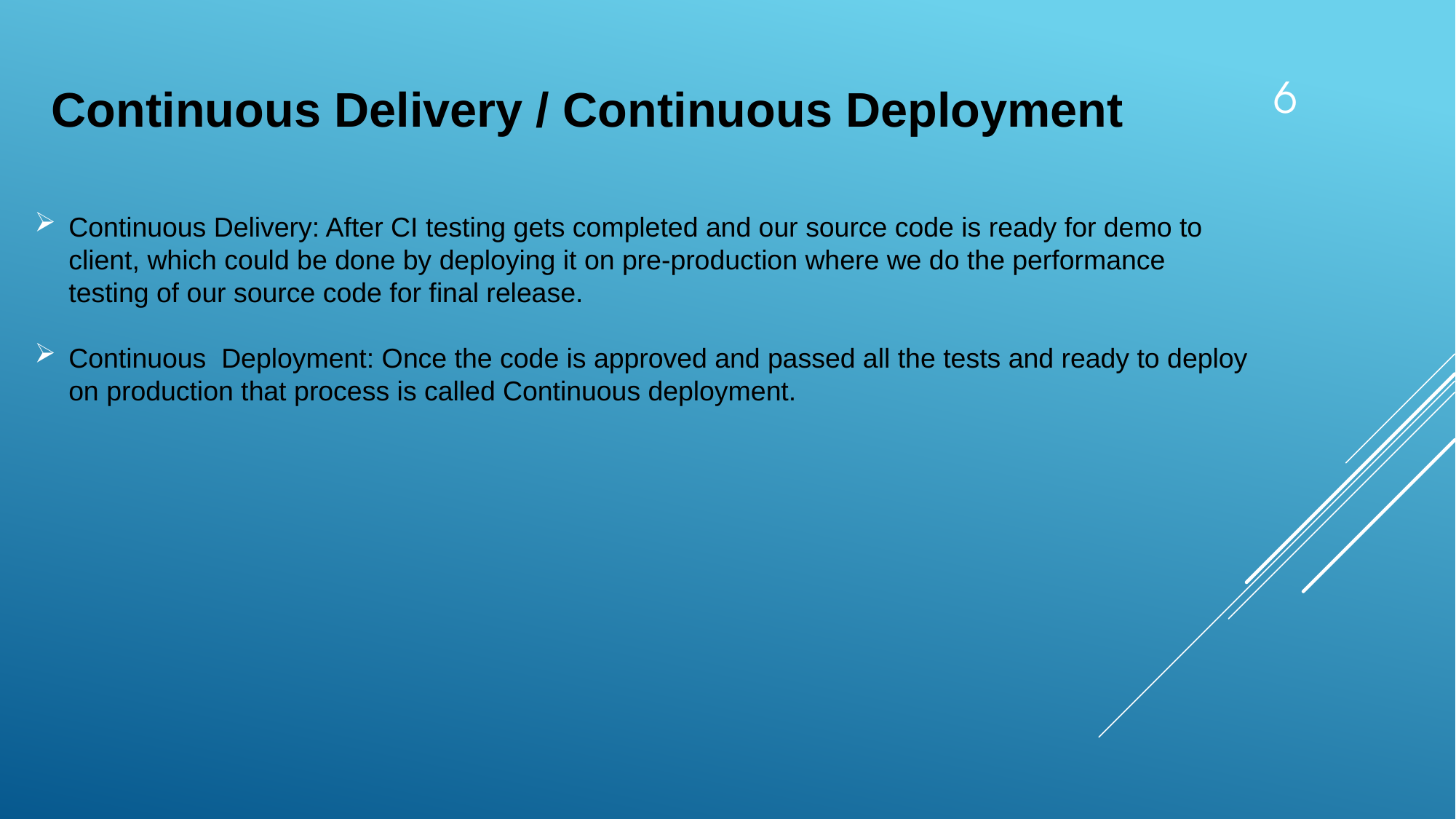

6
 Continuous Delivery / Continuous Deployment

Continuous Delivery: After CI testing gets completed and our source code is ready for demo to client, which could be done by deploying it on pre-production where we do the performance testing of our source code for final release.

Continuous  Deployment: Once the code is approved and passed all the tests and ready to deploy on production that process is called Continuous deployment.